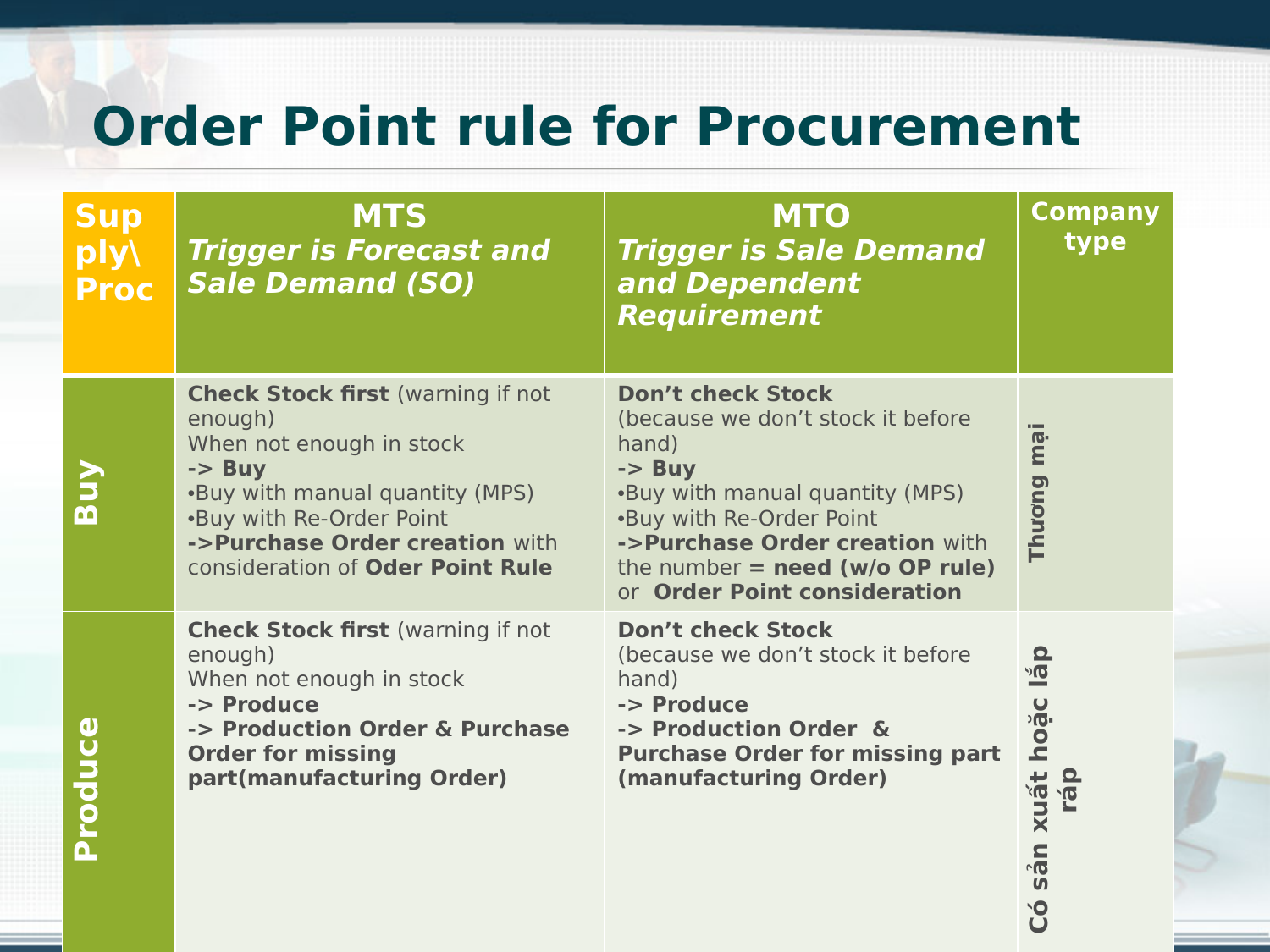

# Order Point rule for Procurement
| Supply\ Proc | MTS Trigger is Forecast and Sale Demand (SO) | MTO Trigger is Sale Demand and Dependent Requirement | Company type |
| --- | --- | --- | --- |
| Buy | Check Stock first (warning if not enough) When not enough in stock -> Buy Buy with manual quantity (MPS) Buy with Re-Order Point ->Purchase Order creation with consideration of Oder Point Rule | Don’t check Stock (because we don’t stock it before hand) -> Buy Buy with manual quantity (MPS) Buy with Re-Order Point ->Purchase Order creation with the number = need (w/o OP rule) or Order Point consideration | Thương mại |
| Produce | Check Stock first (warning if not enough) When not enough in stock -> Produce -> Production Order & Purchase Order for missing part(manufacturing Order) | Don’t check Stock (because we don’t stock it before hand) -> Produce -> Production Order & Purchase Order for missing part (manufacturing Order) | Có sản xuất hoặc lắp ráp |